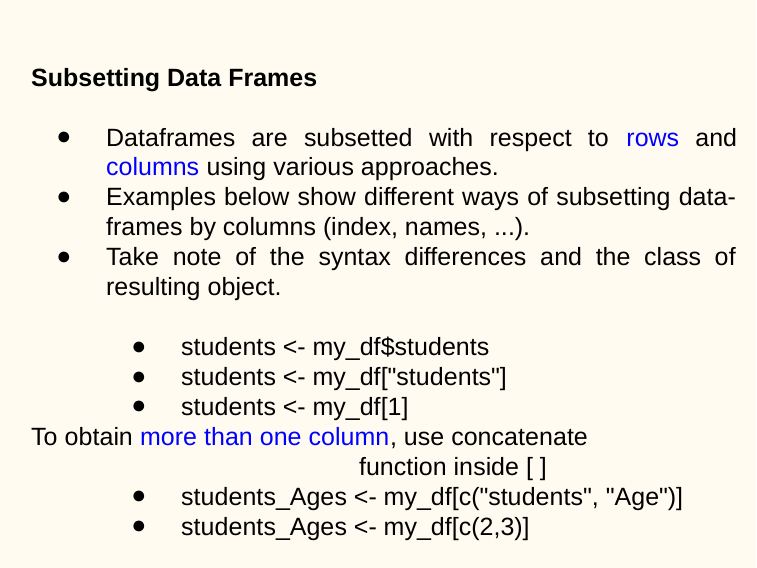

Subsetting Data Frames

Dataframes are subsetted with respect to rows and columns using various approaches.
Examples below show different ways of subsetting data-frames by columns (index, names, ...).
Take note of the syntax differences and the class of resulting object.

students <- my_df$students
students <- my_df["students"]
students <- my_df[1]
To obtain more than one column, use concatenate                                                                     function inside [ ]
students_Ages <- my_df[c("students", "Age")]
students_Ages <- my_df[c(2,3)]